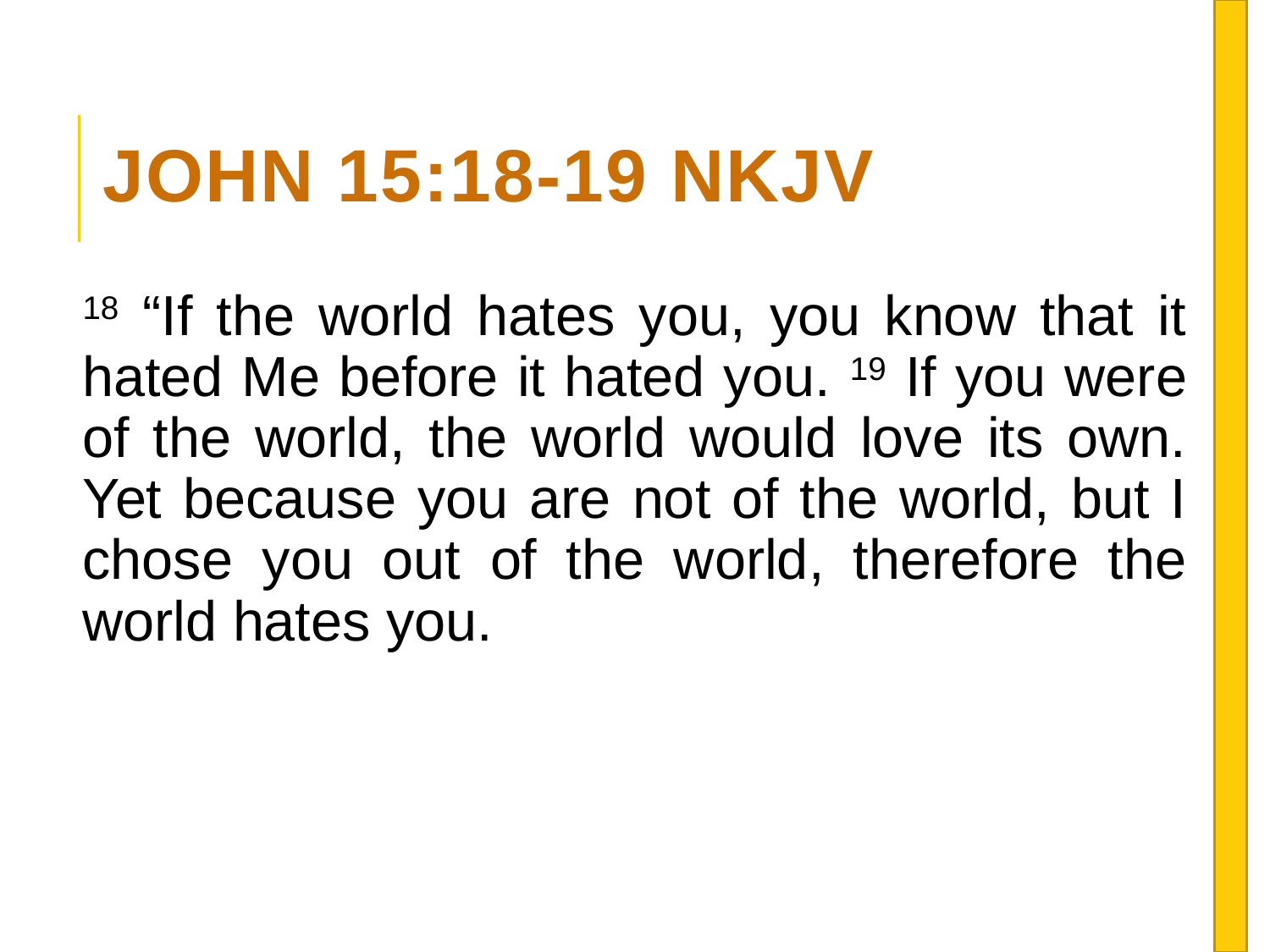

# John 15:18-19 NKJV
18 “If the world hates you, you know that it hated Me before it hated you. 19 If you were of the world, the world would love its own. Yet because you are not of the world, but I chose you out of the world, therefore the world hates you.